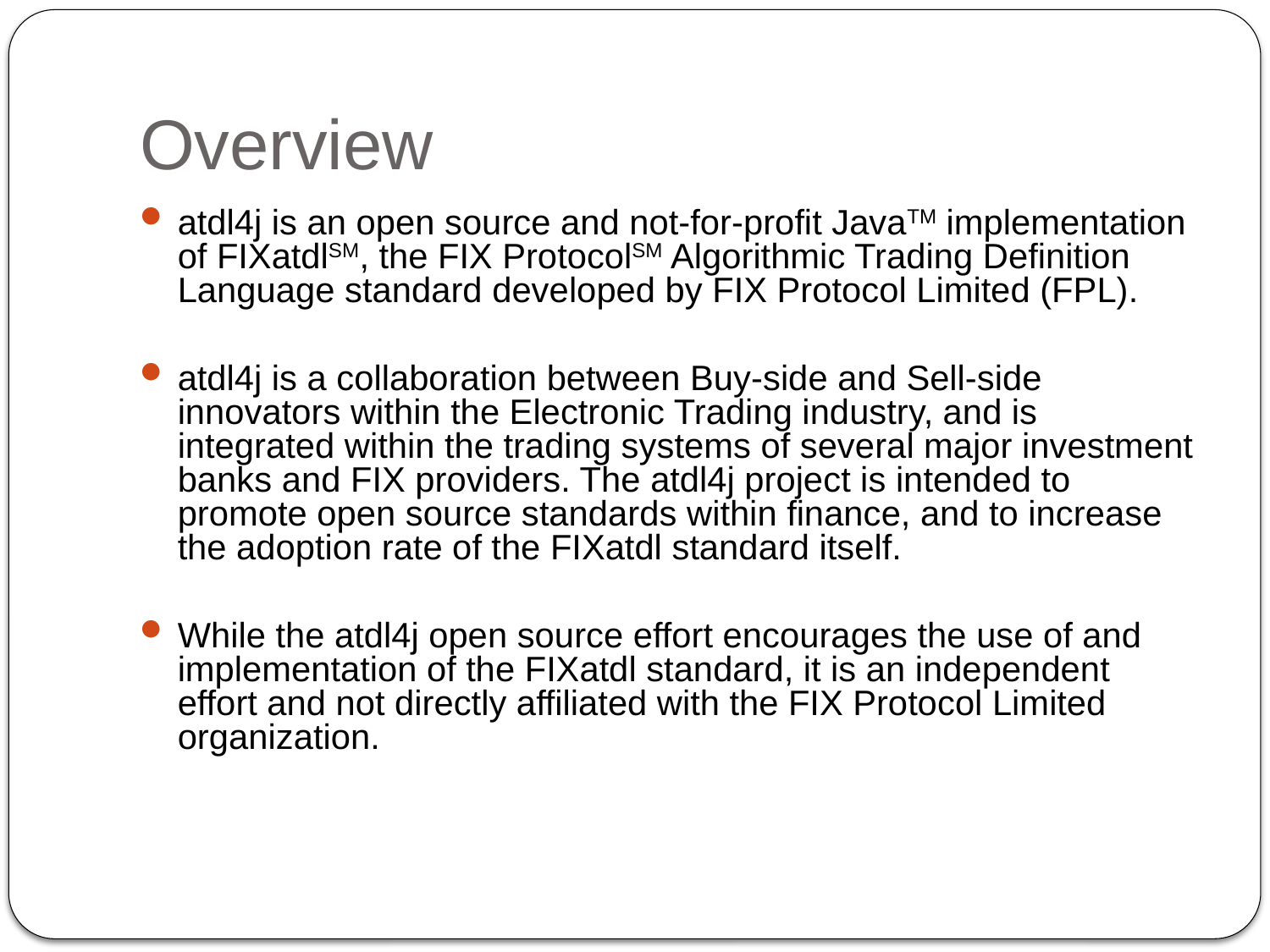

# Overview
atdl4j is an open source and not-for-profit JavaTM implementation of FIXatdlSM, the FIX ProtocolSM Algorithmic Trading Definition Language standard developed by FIX Protocol Limited (FPL).

atdl4j is a collaboration between Buy-side and Sell-side innovators within the Electronic Trading industry, and is integrated within the trading systems of several major investment banks and FIX providers. The atdl4j project is intended to promote open source standards within finance, and to increase the adoption rate of the FIXatdl standard itself.

While the atdl4j open source effort encourages the use of and implementation of the FIXatdl standard, it is an independent effort and not directly affiliated with the FIX Protocol Limited organization.